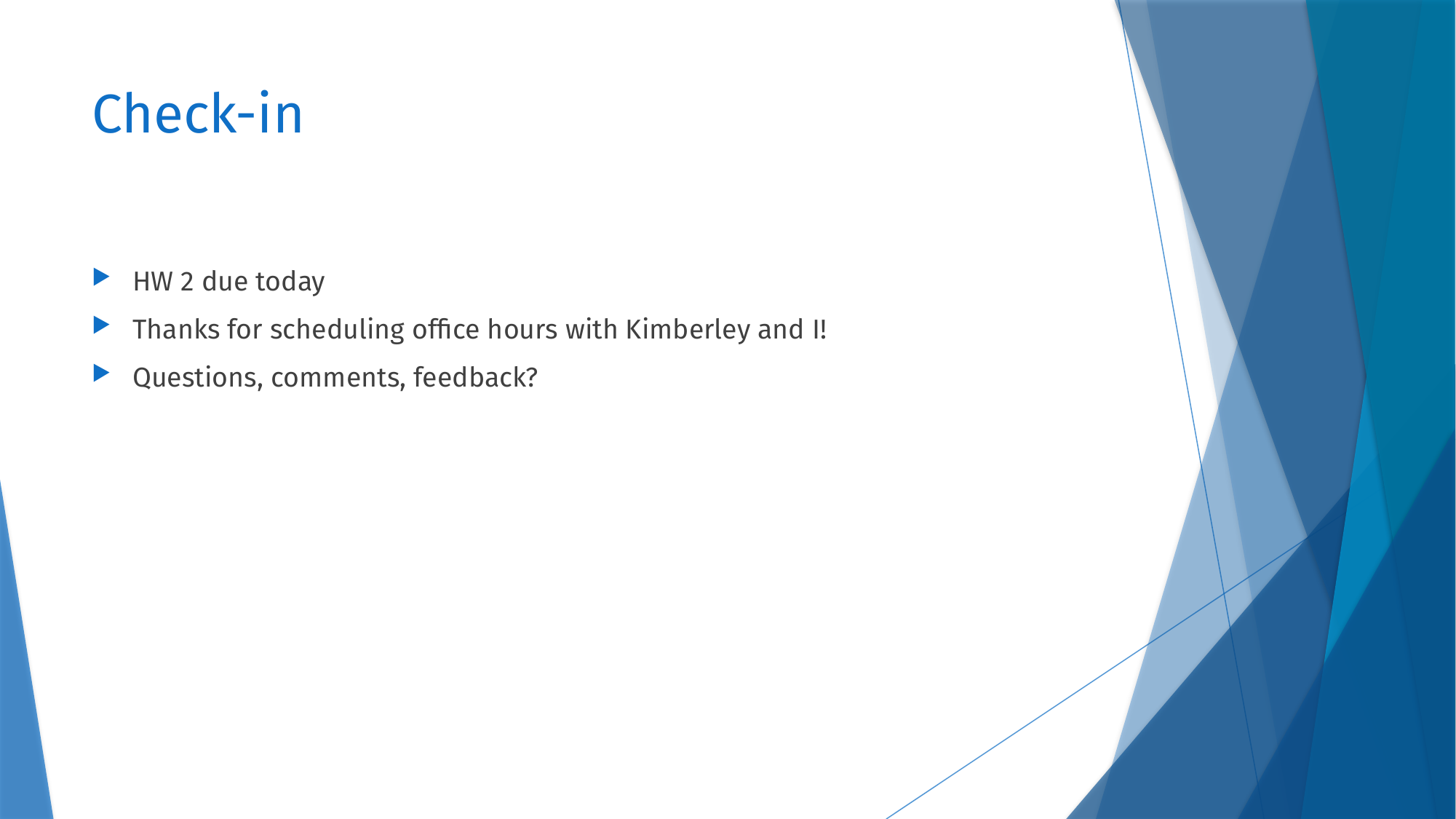

# Check-in
HW 2 due today
Thanks for scheduling office hours with Kimberley and I!
Questions, comments, feedback?